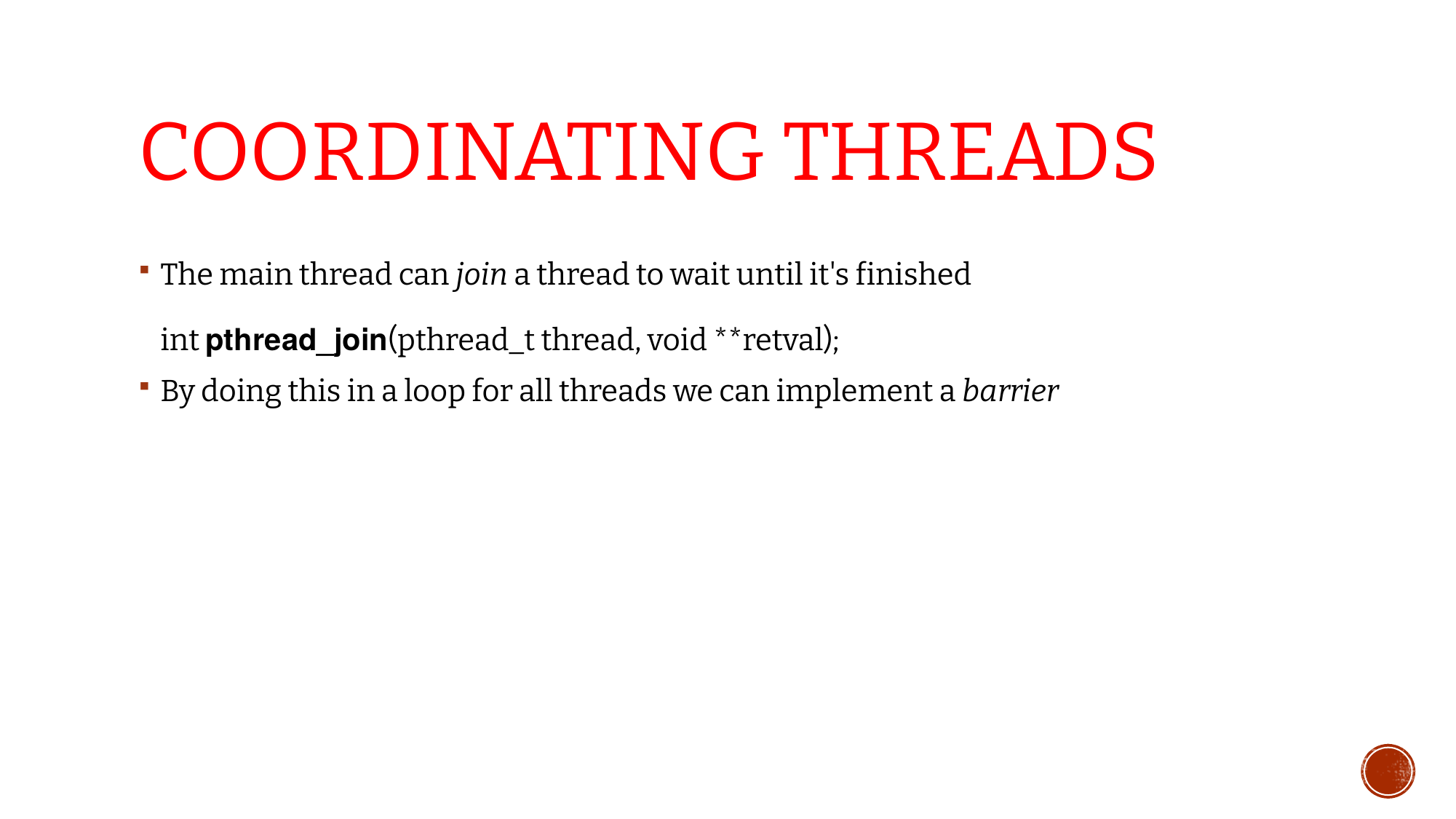

# Coordinating Threads
The main thread can join a thread to wait until it's finished
int pthread_join(pthread_t thread, void **retval);
By doing this in a loop for all threads we can implement a barrier